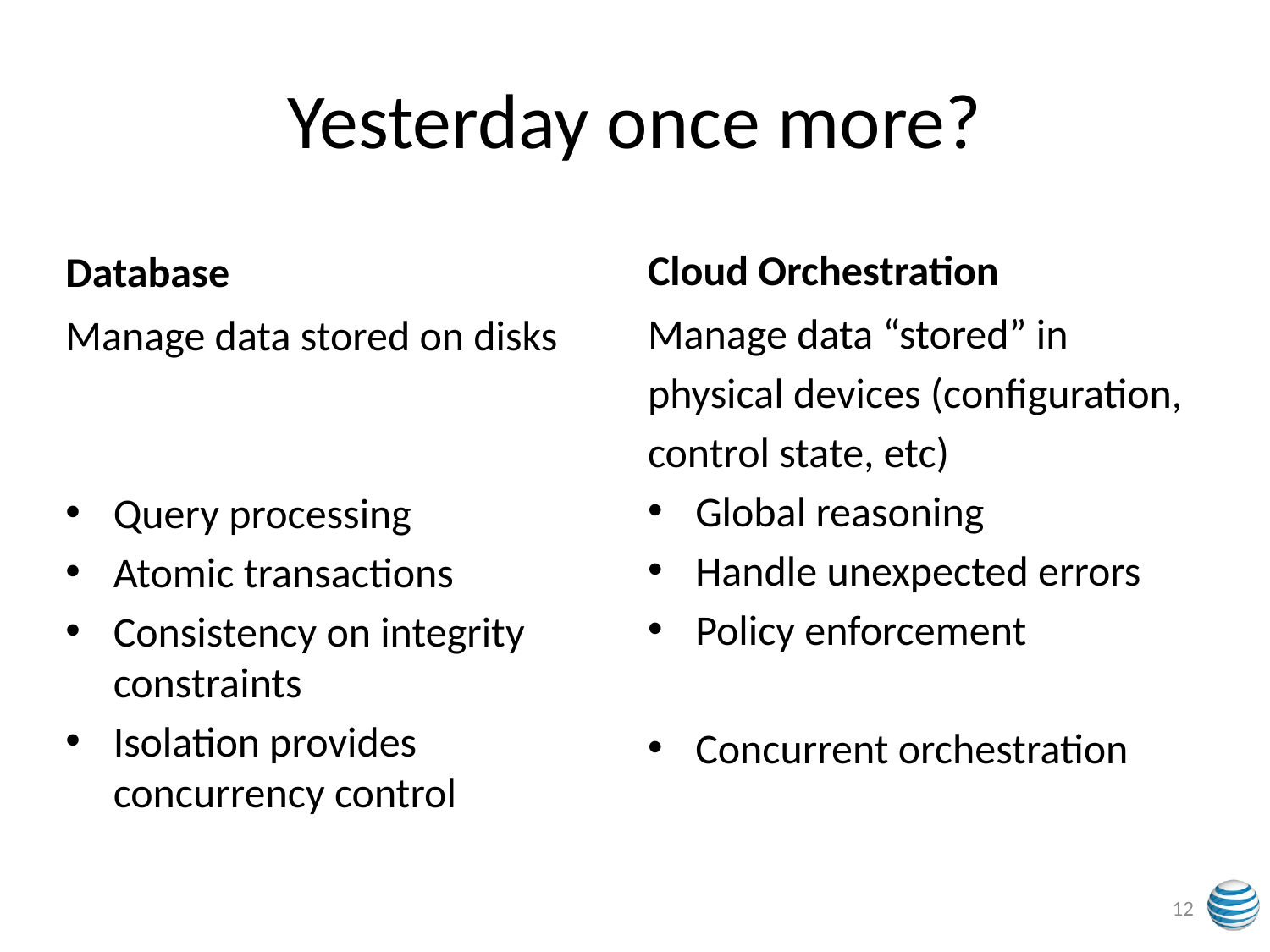

# Yesterday once more?
Cloud Orchestration
Database
Manage data “stored” in
physical devices (configuration,
control state, etc)
Global reasoning
Handle unexpected errors
Policy enforcement

Concurrent orchestration
Manage data stored on disks

Query processing
Atomic transactions
Consistency on integrity constraints
Isolation provides concurrency control

12